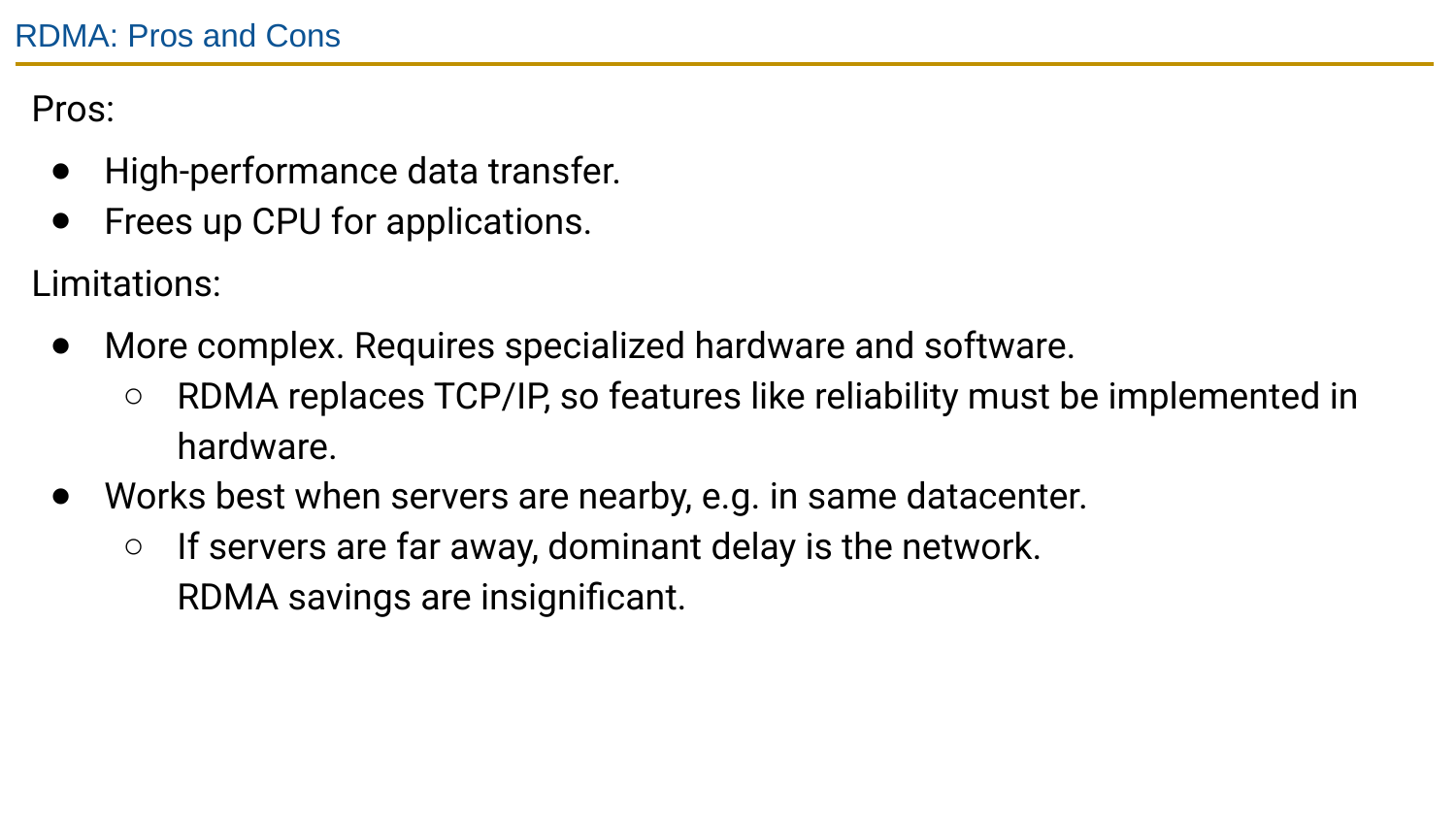

# RDMA: Pros and Cons
Pros:
High-performance data transfer.
Frees up CPU for applications.
Limitations:
More complex. Requires specialized hardware and software.
RDMA replaces TCP/IP, so features like reliability must be implemented in hardware.
Works best when servers are nearby, e.g. in same datacenter.
If servers are far away, dominant delay is the network.
RDMA savings are insignificant.